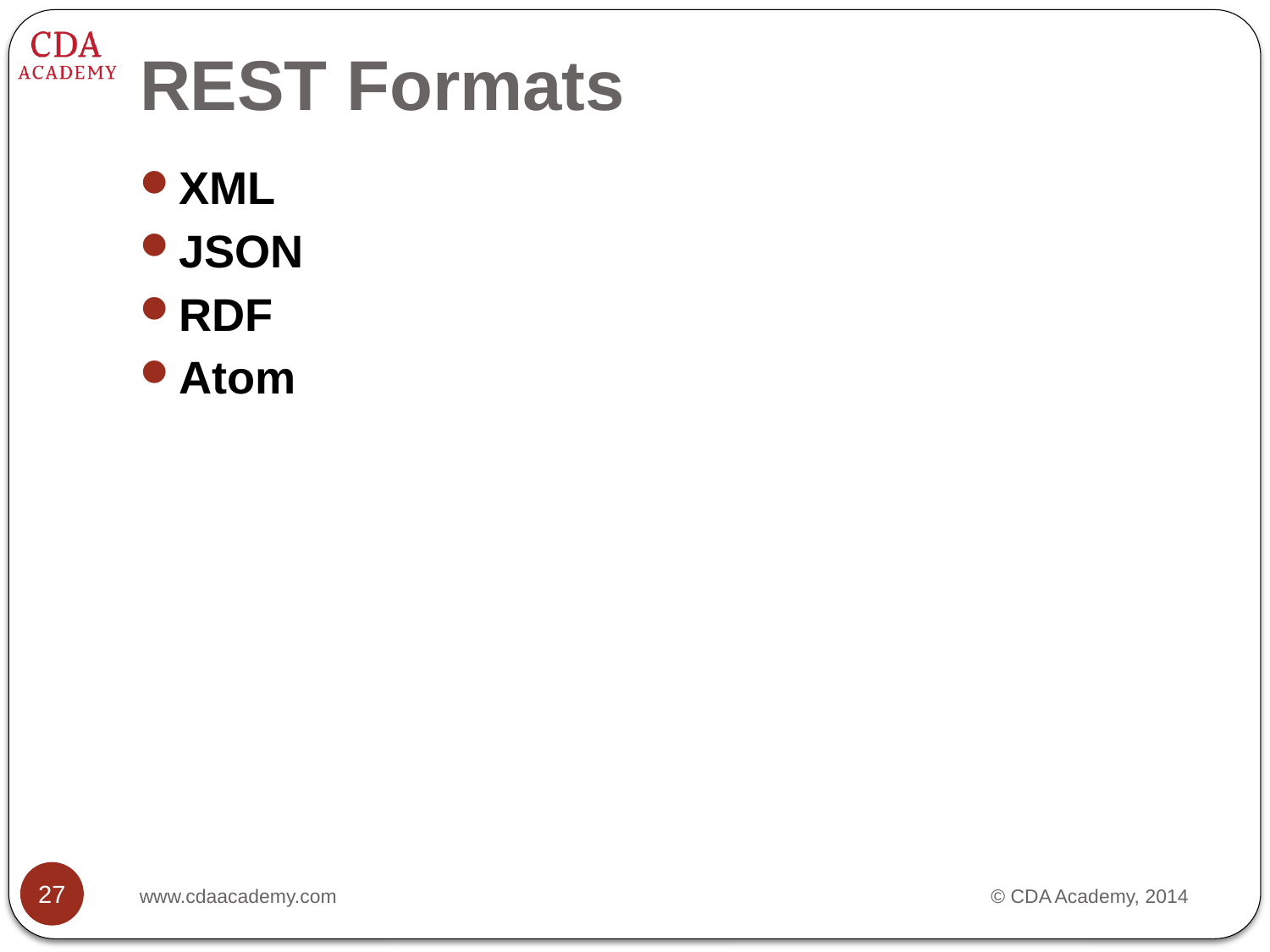

# REST Formats
XML
JSON
RDF
Atom
27
www.cdaacademy.com
© CDA Academy, 2014